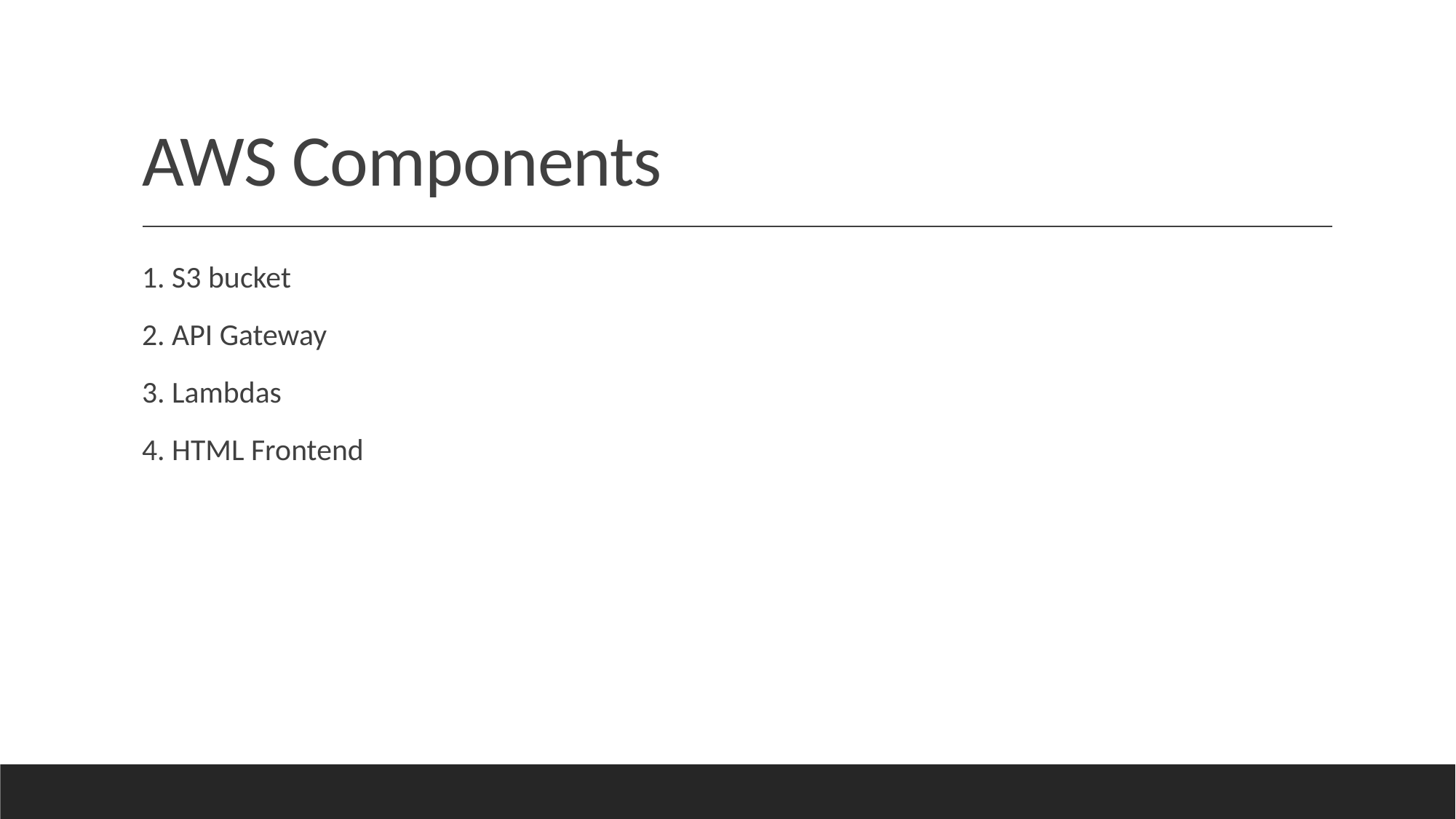

# AWS Components
1. S3 bucket
2. API Gateway
3. Lambdas
4. HTML Frontend